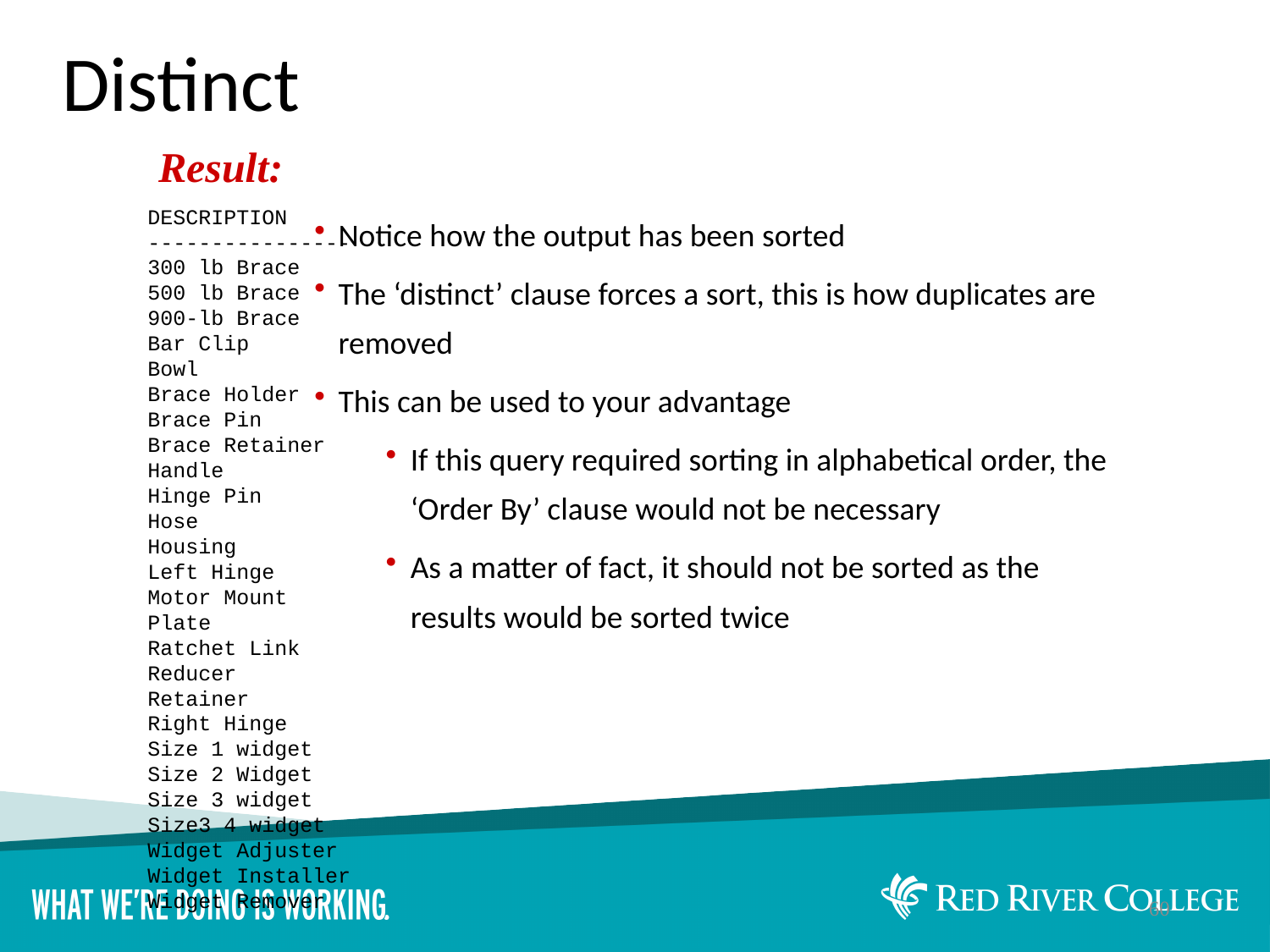

Distinct
Result:
Notice how the output has been sorted
The ‘distinct’ clause forces a sort, this is how duplicates are removed
This can be used to your advantage
If this query required sorting in alphabetical order, the ‘Order By’ clause would not be necessary
As a matter of fact, it should not be sorted as the results would be sorted twice

DESCRIPTION
----------------
300 lb Brace
500 lb Brace
900-lb Brace
Bar Clip
Bowl
Brace Holder
Brace Pin
Brace Retainer
Handle
Hinge Pin
Hose
Housing
Left Hinge
Motor Mount
Plate
Ratchet Link
Reducer
Retainer
Right Hinge
Size 1 widget
Size 2 Widget
Size 3 widget
Size3 4 widget
Widget Adjuster
Widget Installer
Widget Remover
60